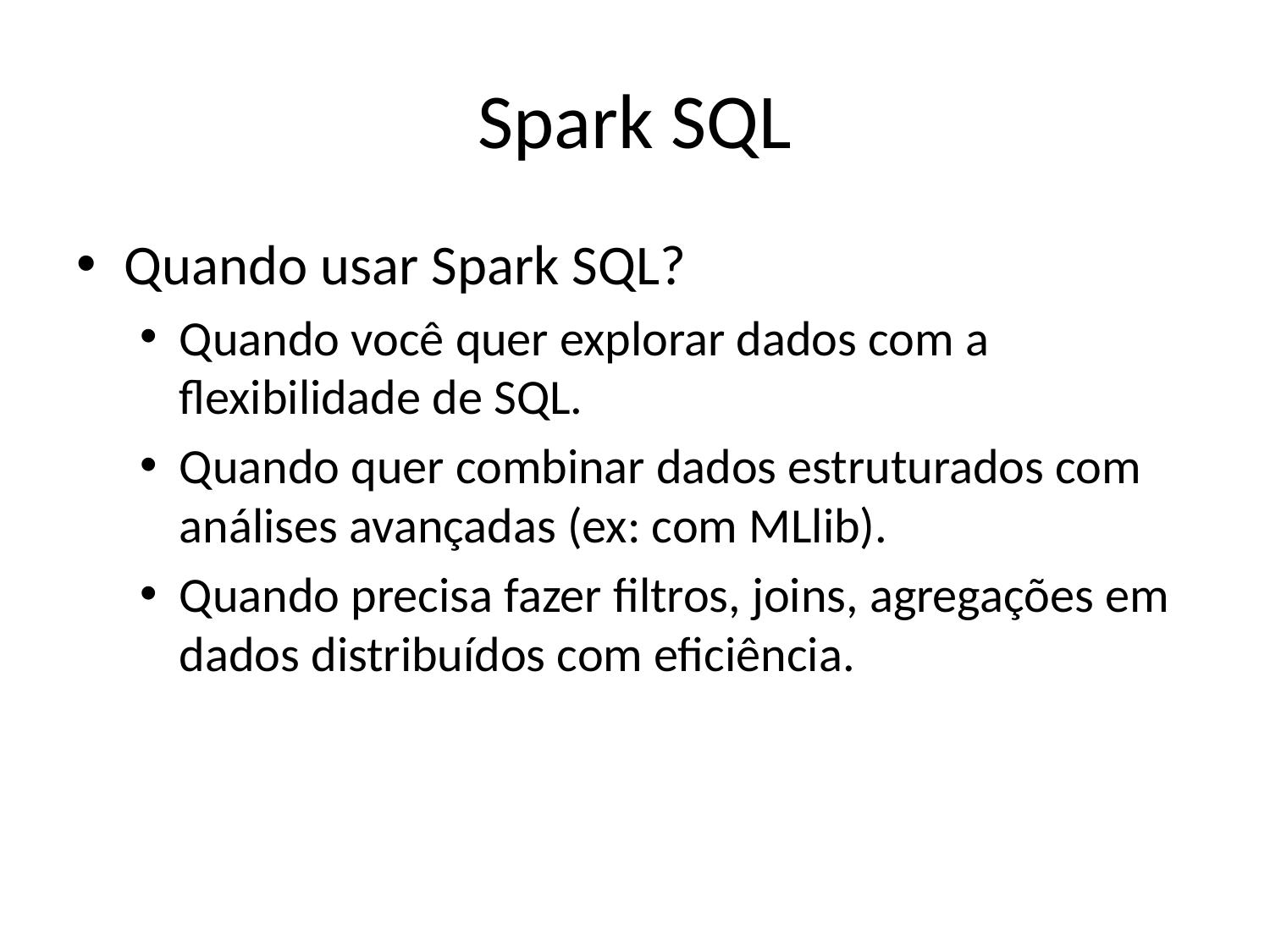

# Spark SQL
Quando usar Spark SQL?
Quando você quer explorar dados com a flexibilidade de SQL.
Quando quer combinar dados estruturados com análises avançadas (ex: com MLlib).
Quando precisa fazer filtros, joins, agregações em dados distribuídos com eficiência.